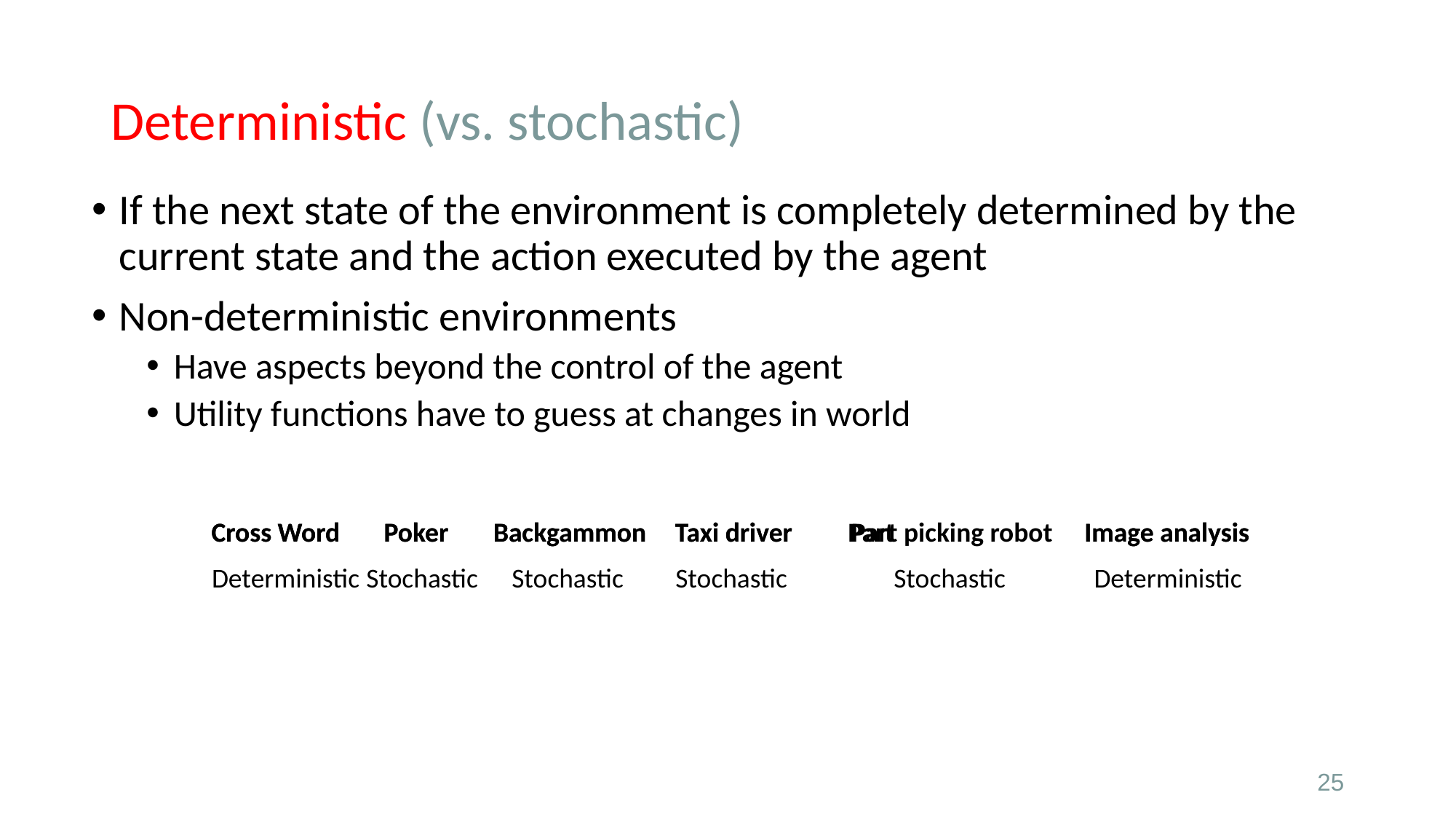

# Deterministic (vs. stochastic)
If the next state of the environment is completely determined by the current state and the action executed by the agent
Non-deterministic environments
Have aspects beyond the control of the agent
Utility functions have to guess at changes in world

Cross Word
Cross Word
Poker
Poker
Backgammon
Backgammon
Taxi driver
Taxi driver
Part picking robot
Part
Image analysis
Image analysis
Deterministic
Stochastic
Stochastic
Stochastic
Stochastic
Deterministic
Artificial Intelligence a modern approach
25